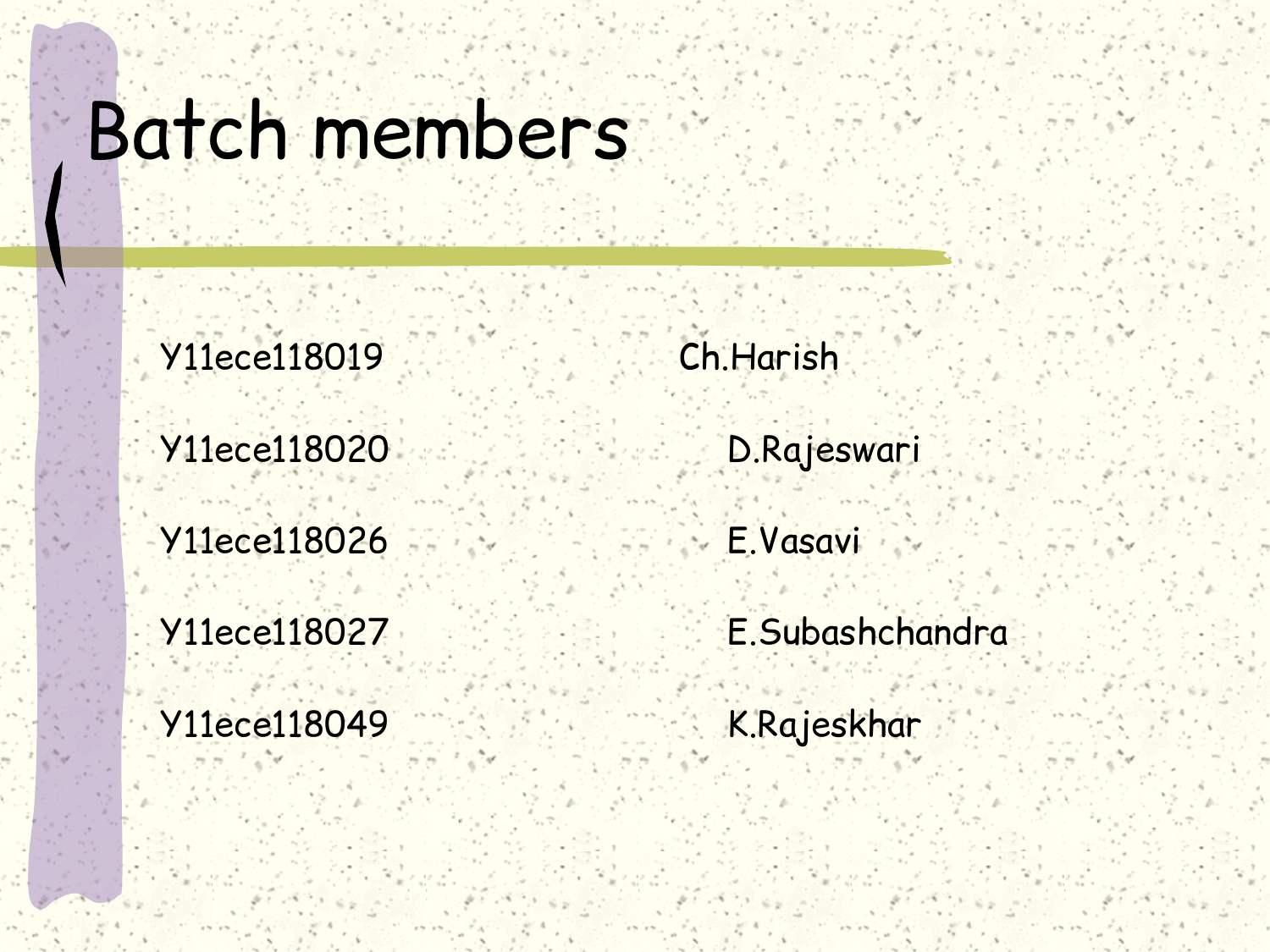

# Batch members
Y11ece118019                            Ch.Harish
Y11ece118020			 D.Rajeswari
Y11ece118026			 E.Vasavi
Y11ece118027			 E.Subashchandra
Y11ece118049			 K.Rajeskhar